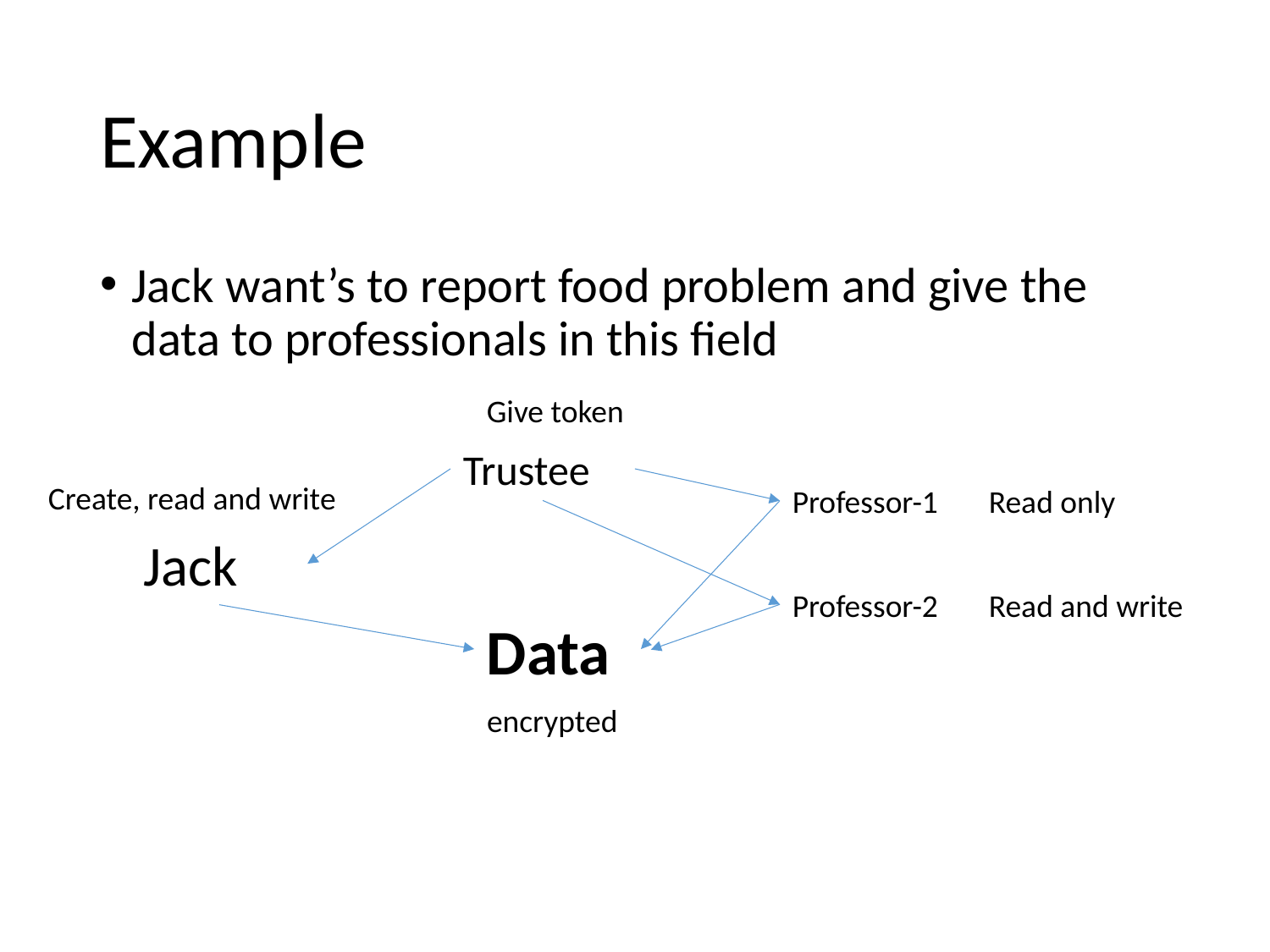

# Example
Jack want’s to report food problem and give the data to professionals in this field

Give token
Trustee
Create, read and write
Professor-1
Read only
Jack
Professor-2
Read and write
Data
encrypted